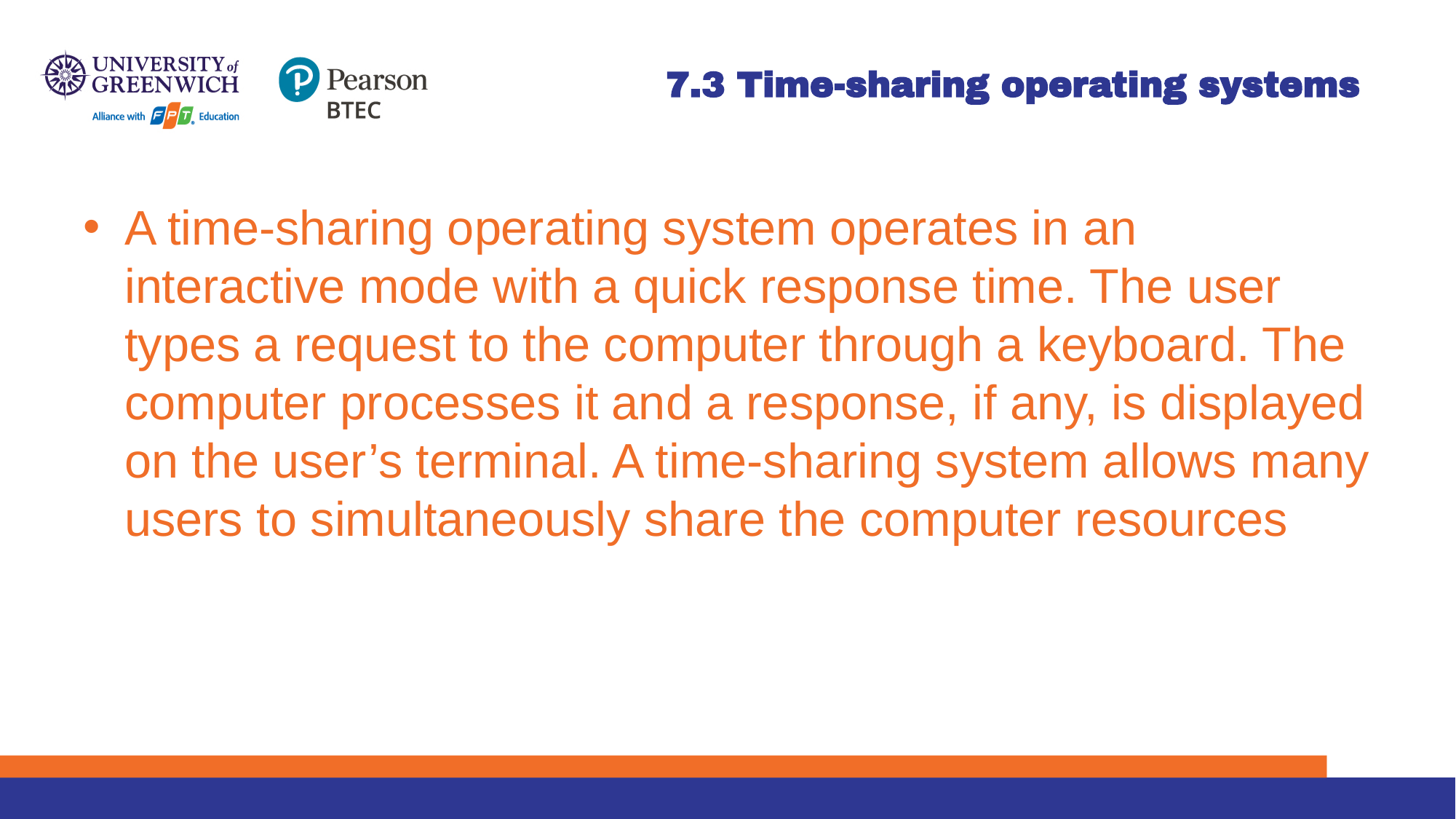

# 7.3 Time-sharing operating systems
A time-sharing operating system operates in an interactive mode with a quick response time. The user types a request to the computer through a keyboard. The computer processes it and a response, if any, is displayed on the user’s terminal. A time-sharing system allows many users to simultaneously share the computer resources